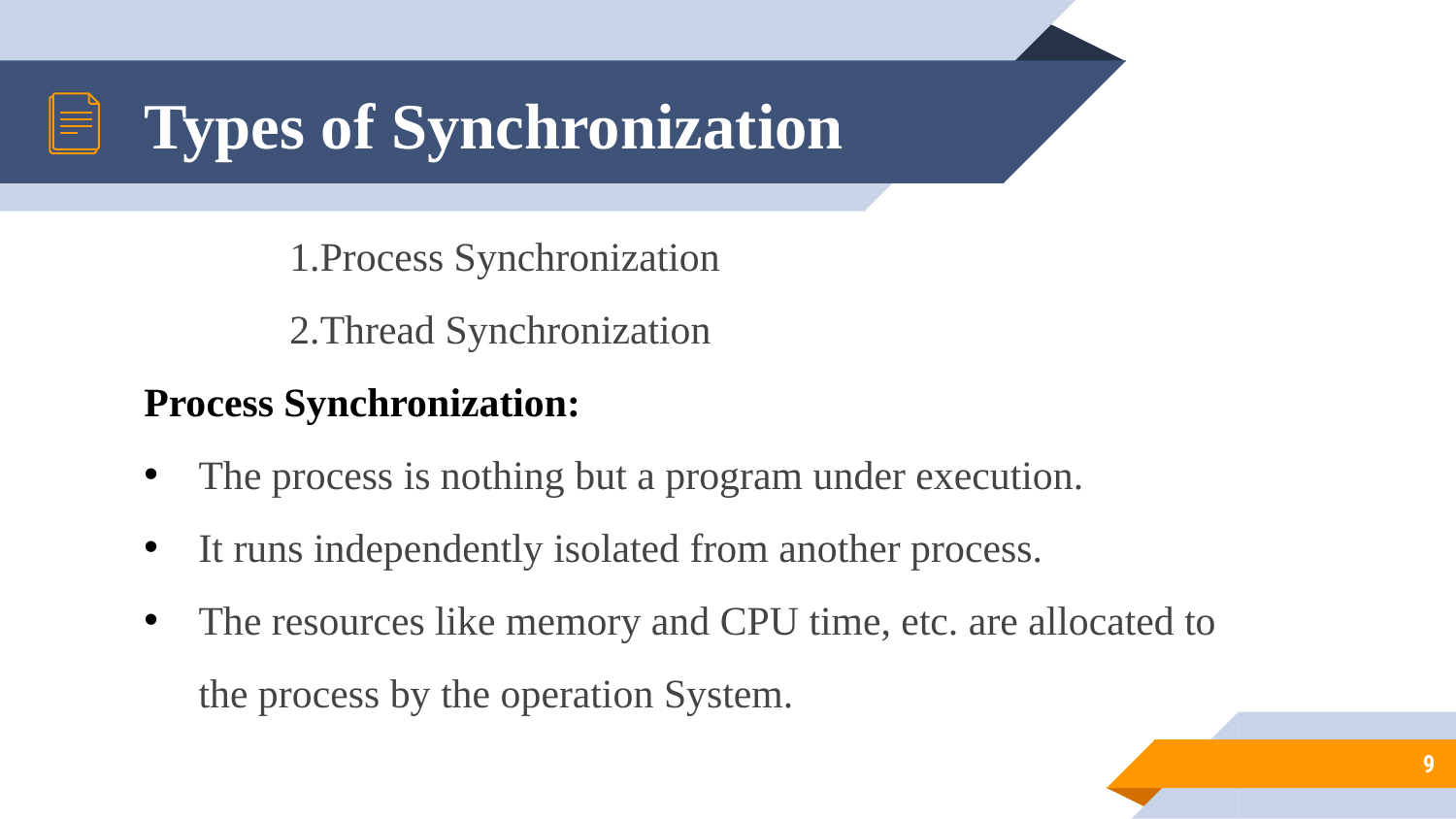

# Types of Synchronization

	1.Process Synchronization
	2.Thread Synchronization
Process Synchronization:
The process is nothing but a program under execution.
It runs independently isolated from another process.
The resources like memory and CPU time, etc. are allocated to the process by the operation System.

9